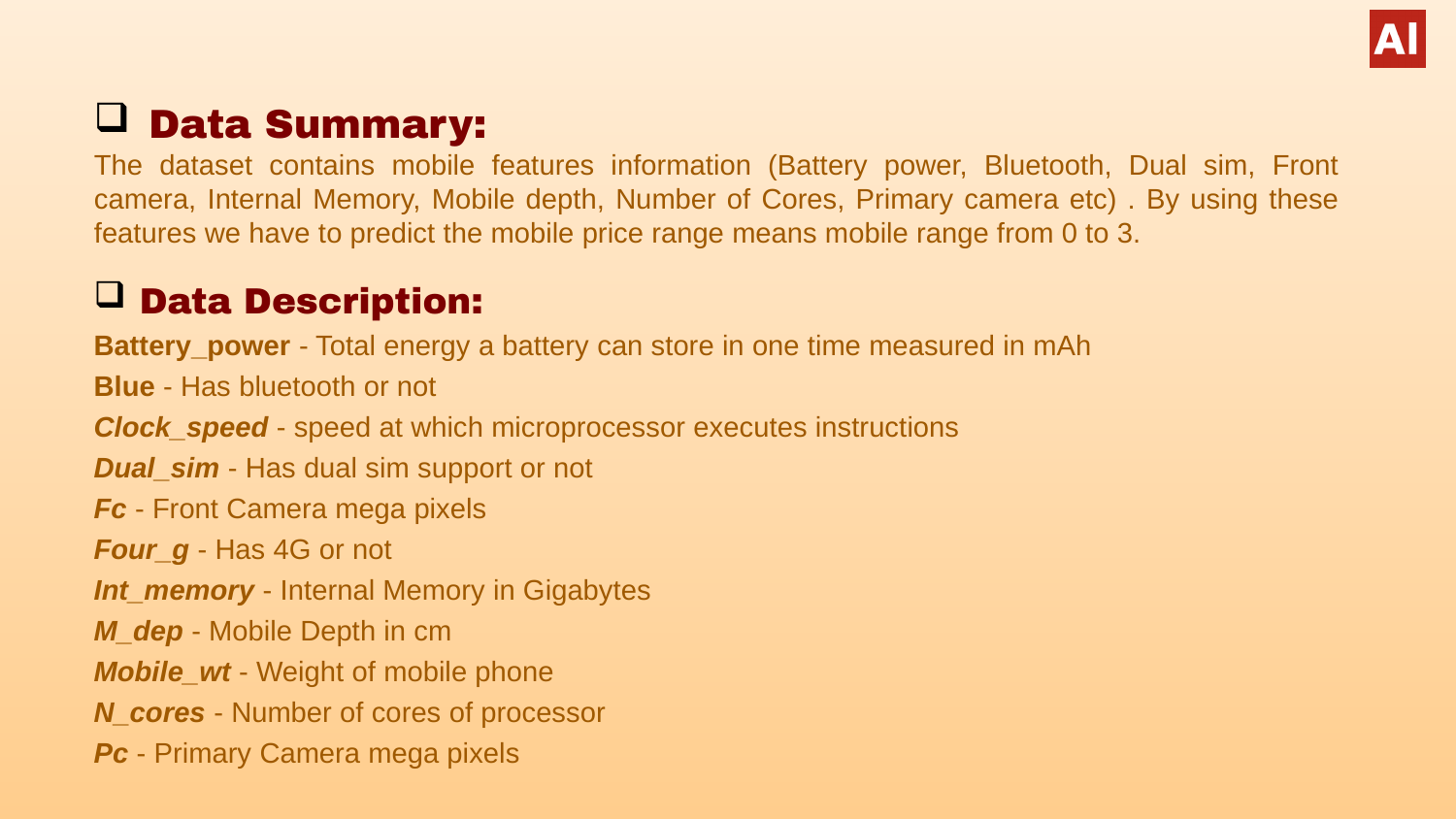

Data Summary:
The dataset contains mobile features information (Battery power, Bluetooth, Dual sim, Front camera, Internal Memory, Mobile depth, Number of Cores, Primary camera etc) . By using these features we have to predict the mobile price range means mobile range from 0 to 3.
Data Description:
Battery_power - Total energy a battery can store in one time measured in mAh
Blue - Has bluetooth or not
Clock_speed - speed at which microprocessor executes instructions
Dual_sim - Has dual sim support or not
Fc - Front Camera mega pixels
Four_g - Has 4G or not
Int_memory - Internal Memory in Gigabytes
M_dep - Mobile Depth in cm
Mobile_wt - Weight of mobile phone
N_cores - Number of cores of processor
Pc - Primary Camera mega pixels